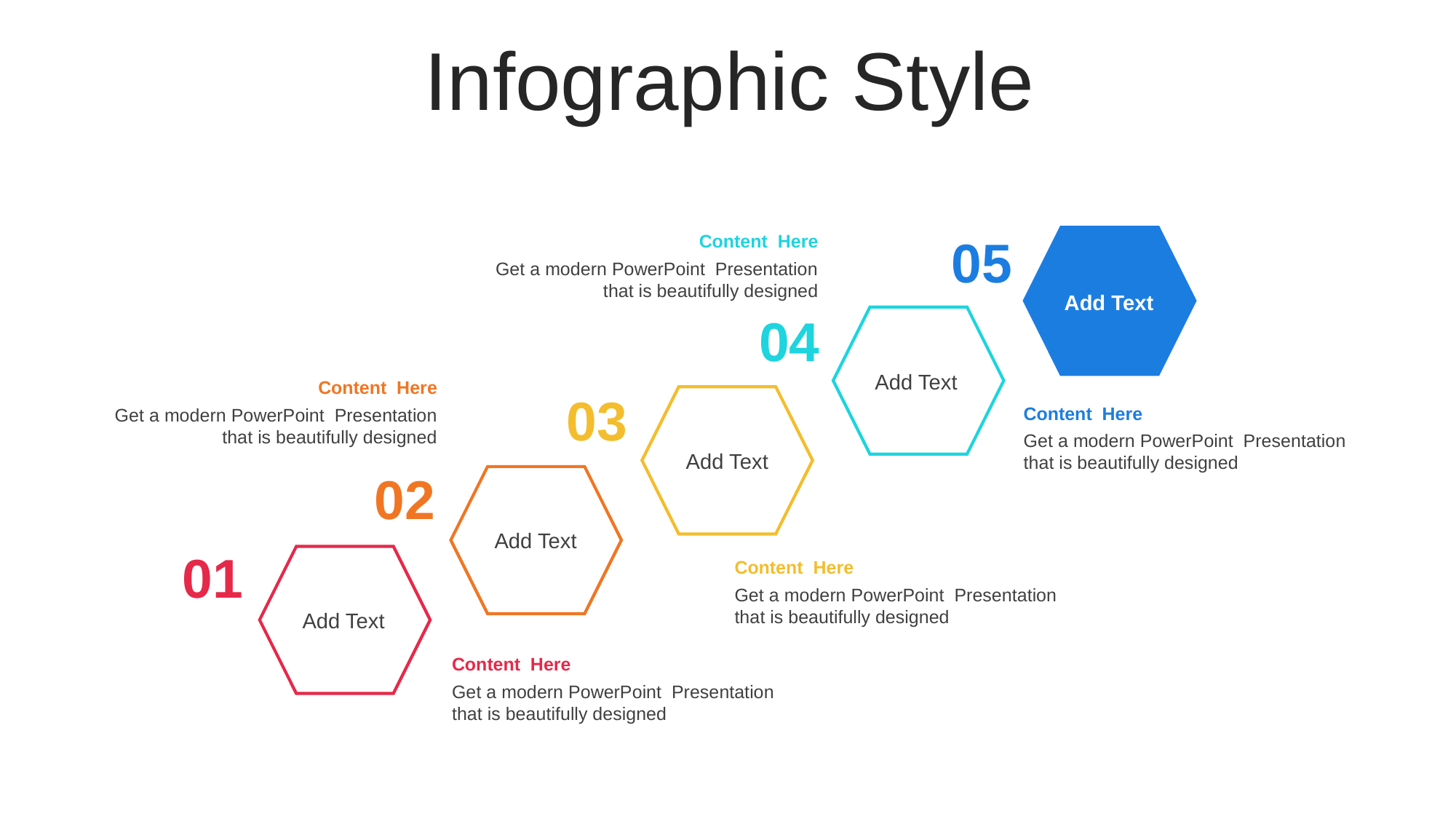

Infographic Style
05
Content  Here
Get a modern PowerPoint  Presentation that is beautifully designed

Add Text
04

Add Text
Content  Here
Get a modern PowerPoint  Presentation that is beautifully designed
03

Content  Here
Get a modern PowerPoint  Presentation that is beautifully designed
Add Text
02

Add Text
01

Content  Here
Get a modern PowerPoint  Presentation that is beautifully designed
Add Text
Content  Here
Get a modern PowerPoint  Presentation that is beautifully designed